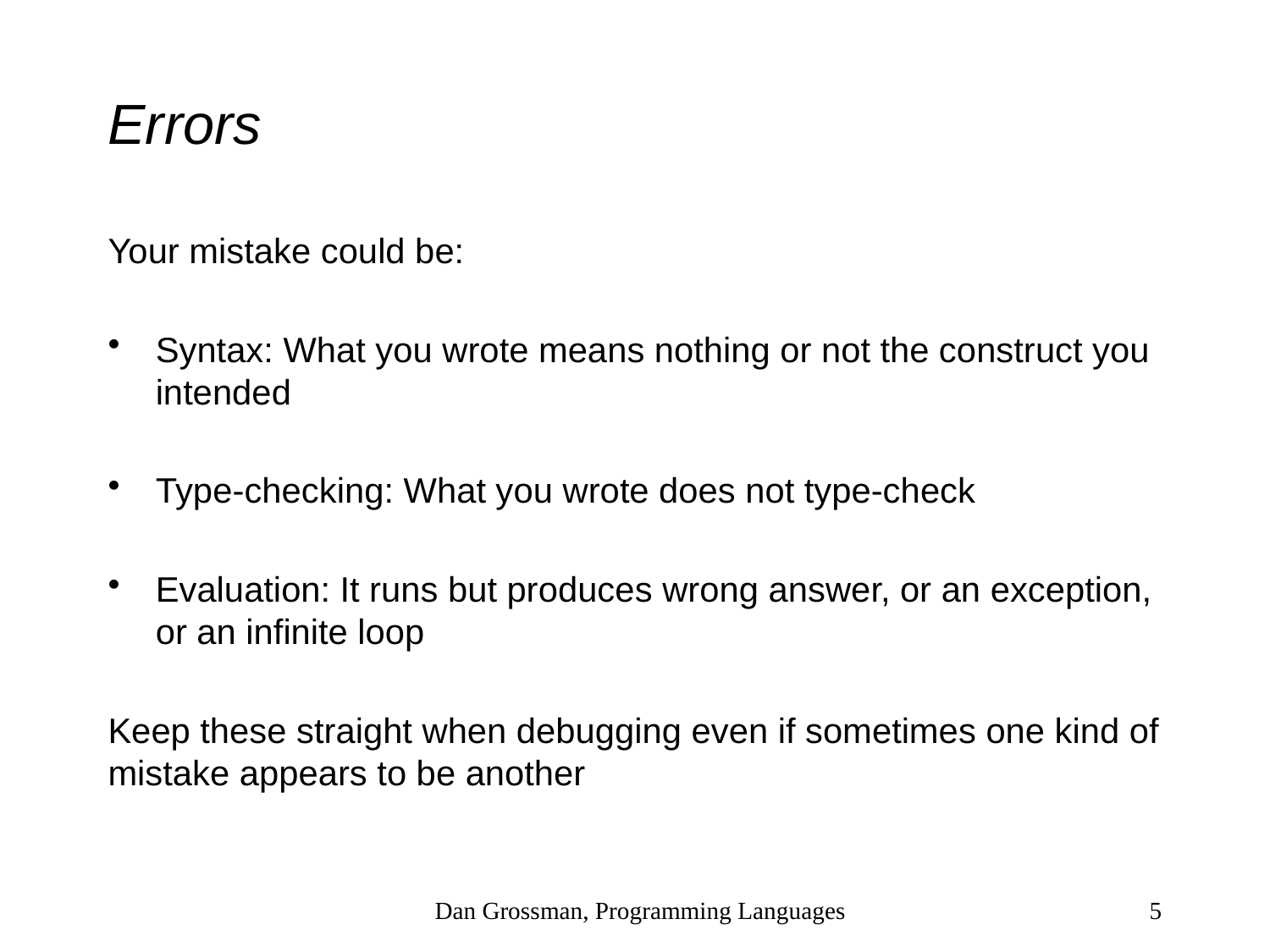

# Errors
Your mistake could be:

Syntax: What you wrote means nothing or not the construct you intended

Type-checking: What you wrote does not type-check

Evaluation: It runs but produces wrong answer, or an exception, or an infinite loop

Keep these straight when debugging even if sometimes one kind of mistake appears to be another
Dan Grossman, Programming Languages
5